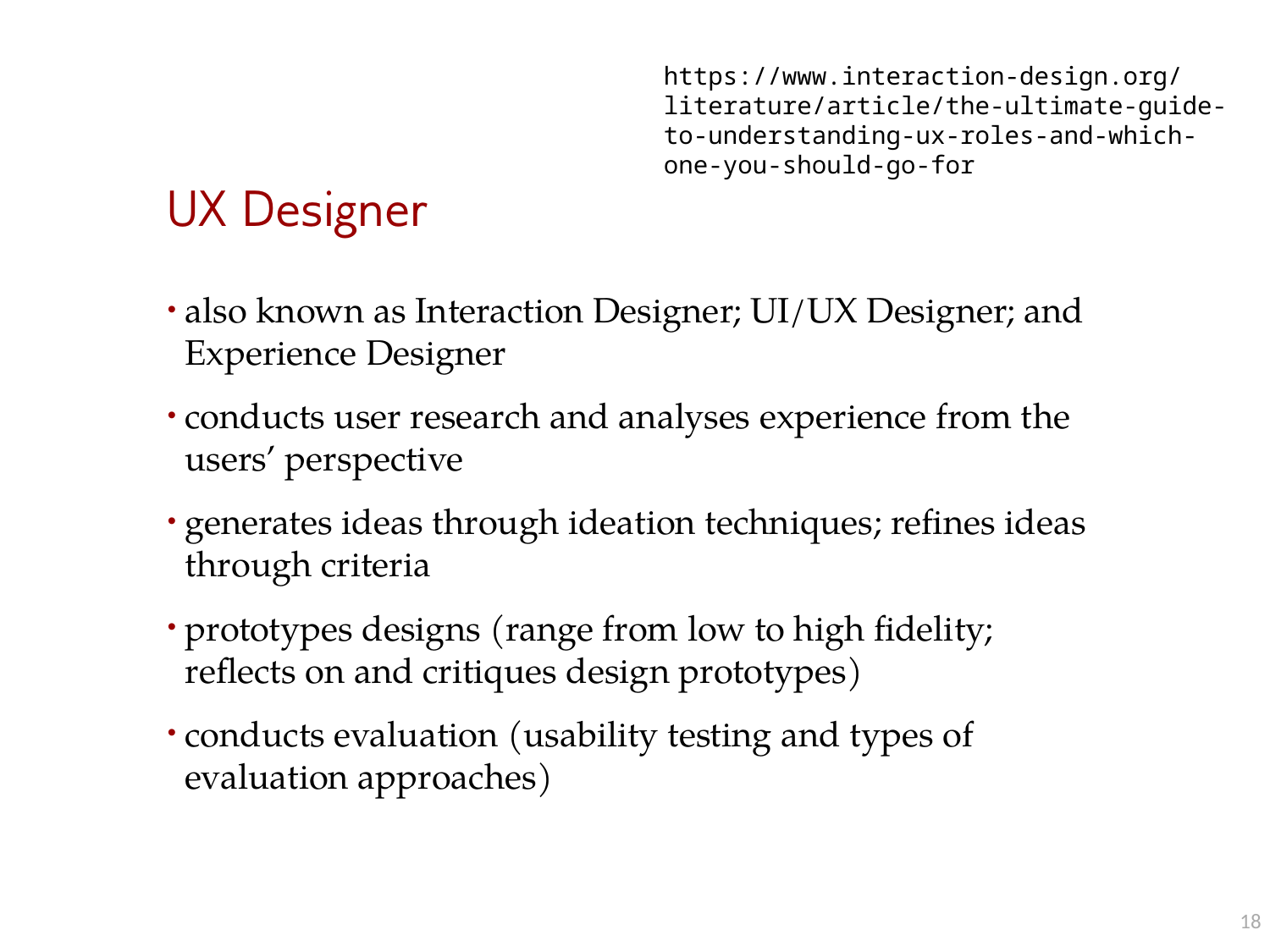

https://www.interaction-design.org/literature/article/the-ultimate-guide-to-understanding-ux-roles-and-which-one-you-should-go-for
# UX Designer
also known as Interaction Designer; UI/UX Designer; and Experience Designer
conducts user research and analyses experience from the users’ perspective
generates ideas through ideation techniques; refines ideas through criteria
prototypes designs (range from low to high fidelity; reflects on and critiques design prototypes)
conducts evaluation (usability testing and types of evaluation approaches)
18